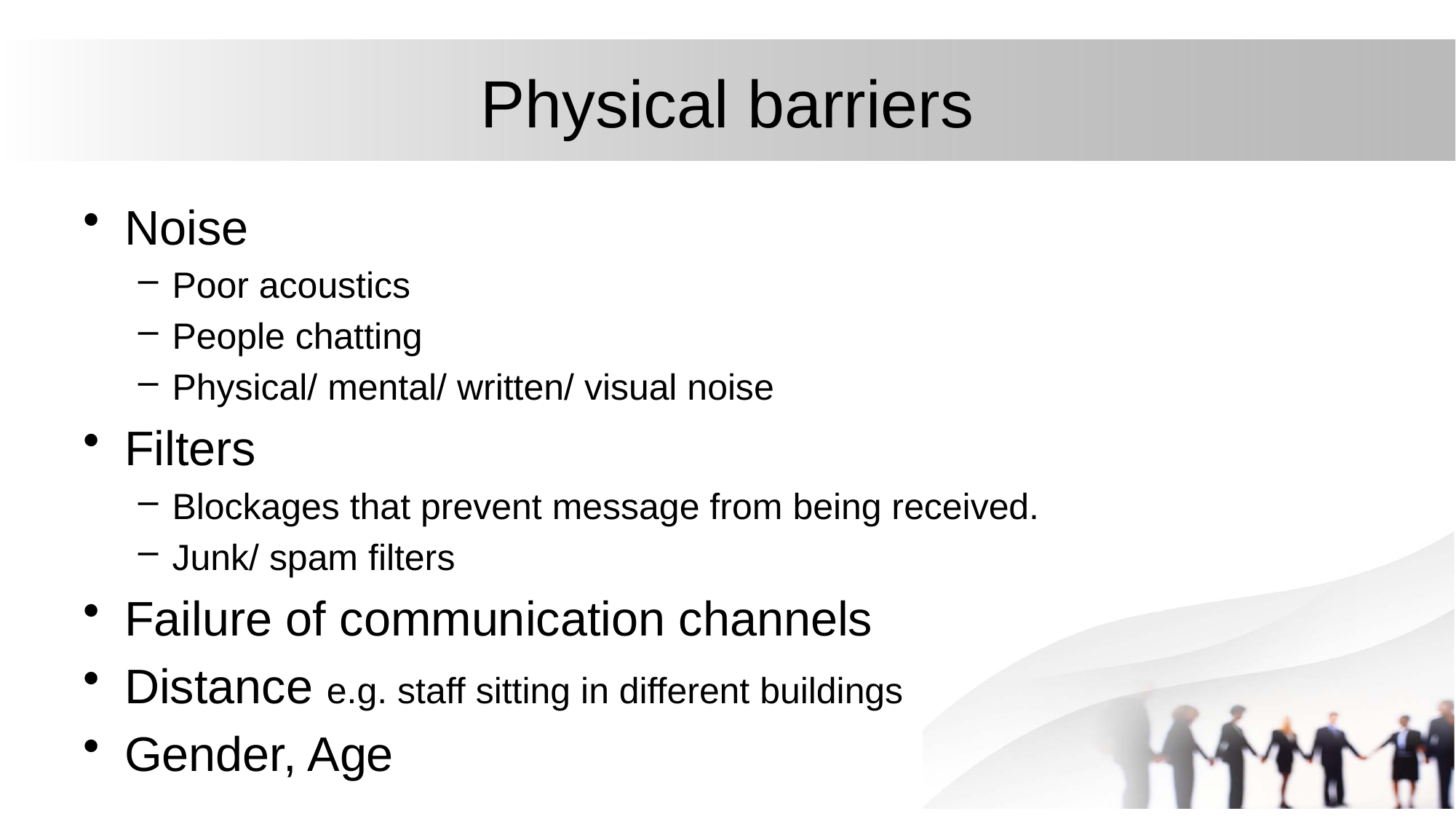

# Physical barriers
Noise
Poor acoustics
People chatting
Physical/ mental/ written/ visual noise
Filters
Blockages that prevent message from being received.
Junk/ spam filters
Failure of communication channels
Distance e.g. staff sitting in different buildings
Gender, Age